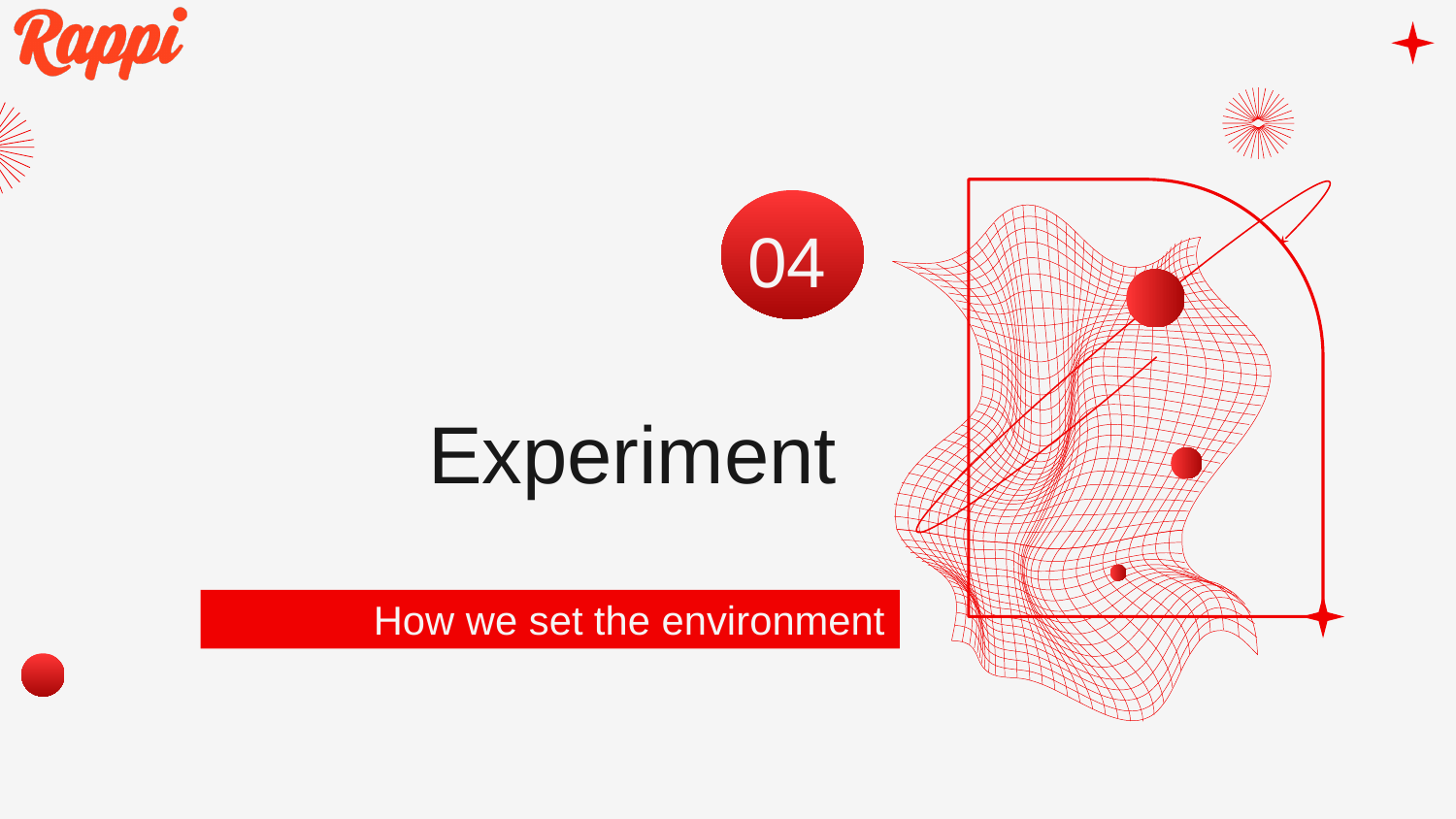

# 04
Experiment
How we set the environment